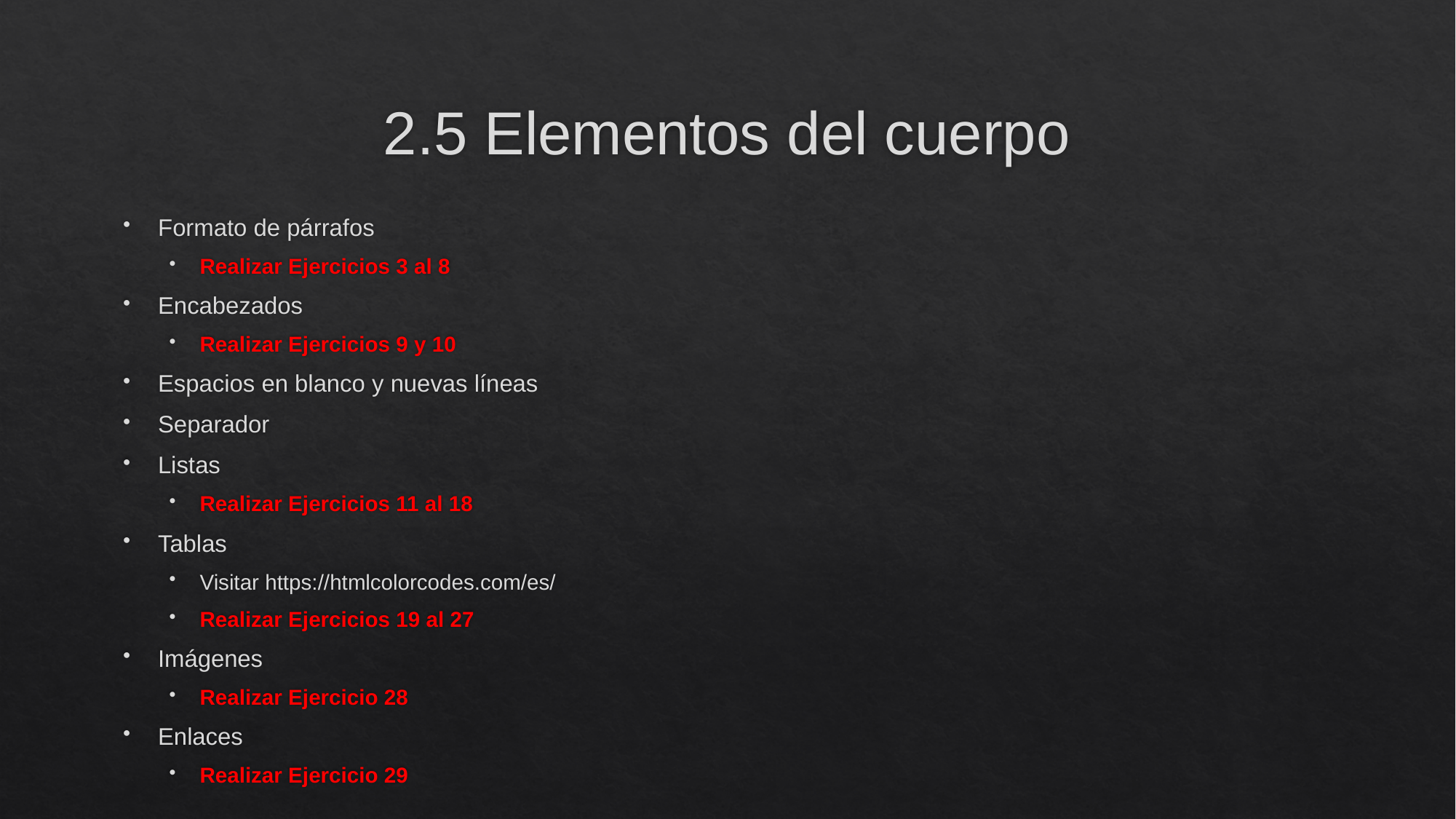

# 2.5 Elementos del cuerpo
Formato de párrafos
Realizar Ejercicios 3 al 8
Encabezados
Realizar Ejercicios 9 y 10
Espacios en blanco y nuevas líneas
Separador
Listas
Realizar Ejercicios 11 al 18
Tablas
Visitar https://htmlcolorcodes.com/es/
Realizar Ejercicios 19 al 27
Imágenes
Realizar Ejercicio 28
Enlaces
Realizar Ejercicio 29